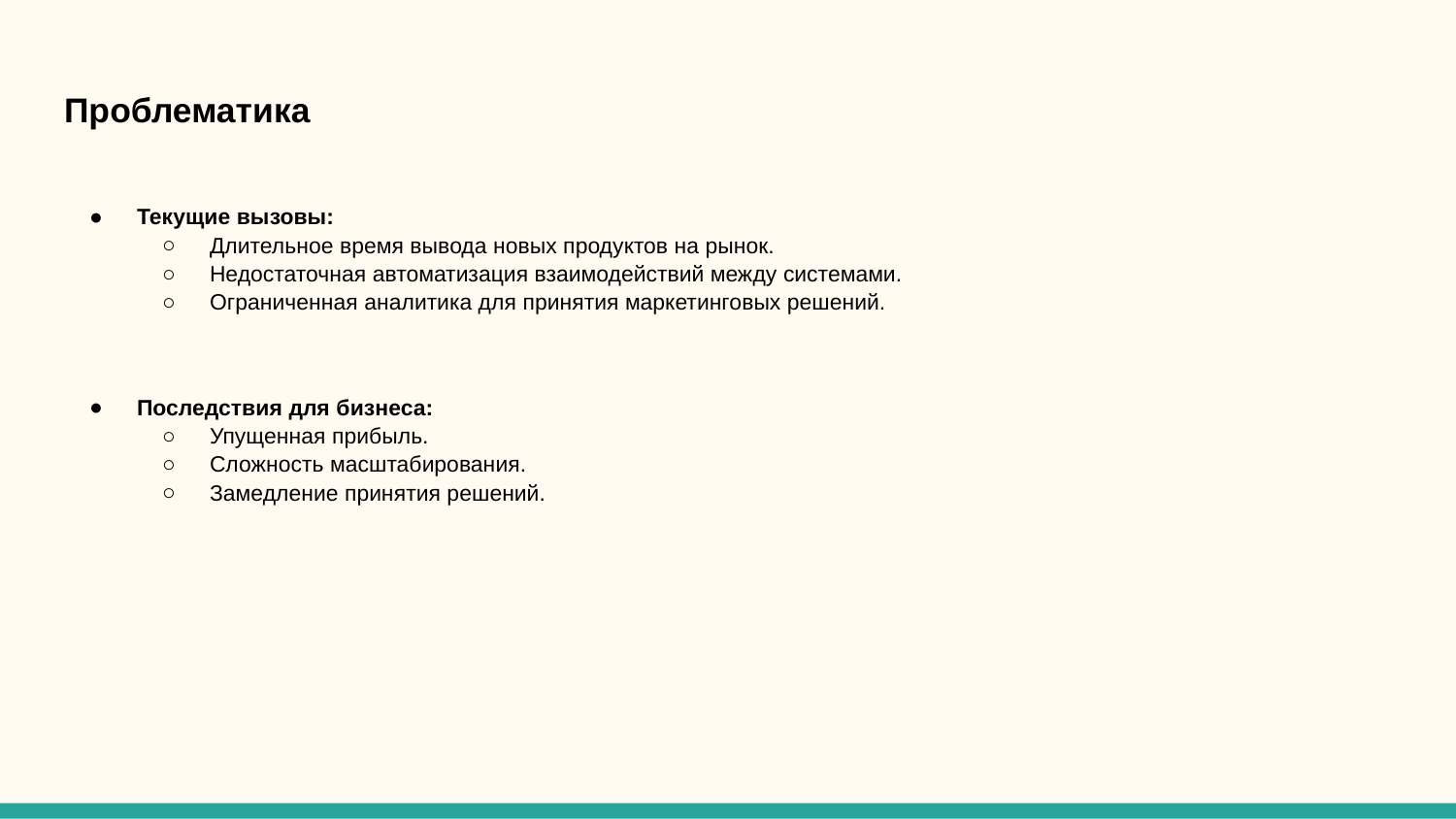

# Проблематика

Текущие вызовы:
Длительное время вывода новых продуктов на рынок.
Недостаточная автоматизация взаимодействий между системами.
Ограниченная аналитика для принятия маркетинговых решений.

Последствия для бизнеса:
Упущенная прибыль.
Сложность масштабирования.
Замедление принятия решений.